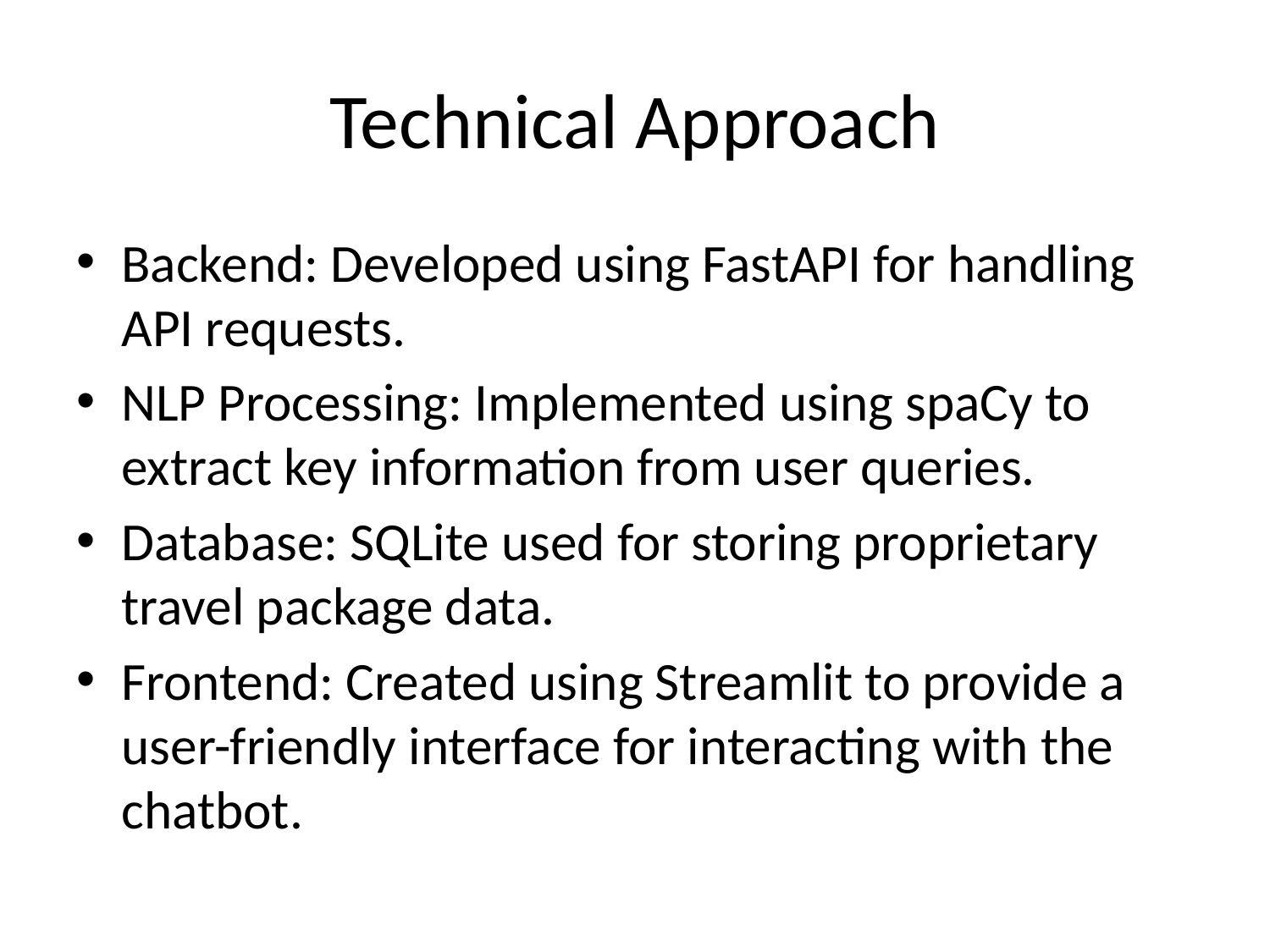

# Technical Approach
Backend: Developed using FastAPI for handling API requests.
NLP Processing: Implemented using spaCy to extract key information from user queries.
Database: SQLite used for storing proprietary travel package data.
Frontend: Created using Streamlit to provide a user-friendly interface for interacting with the chatbot.